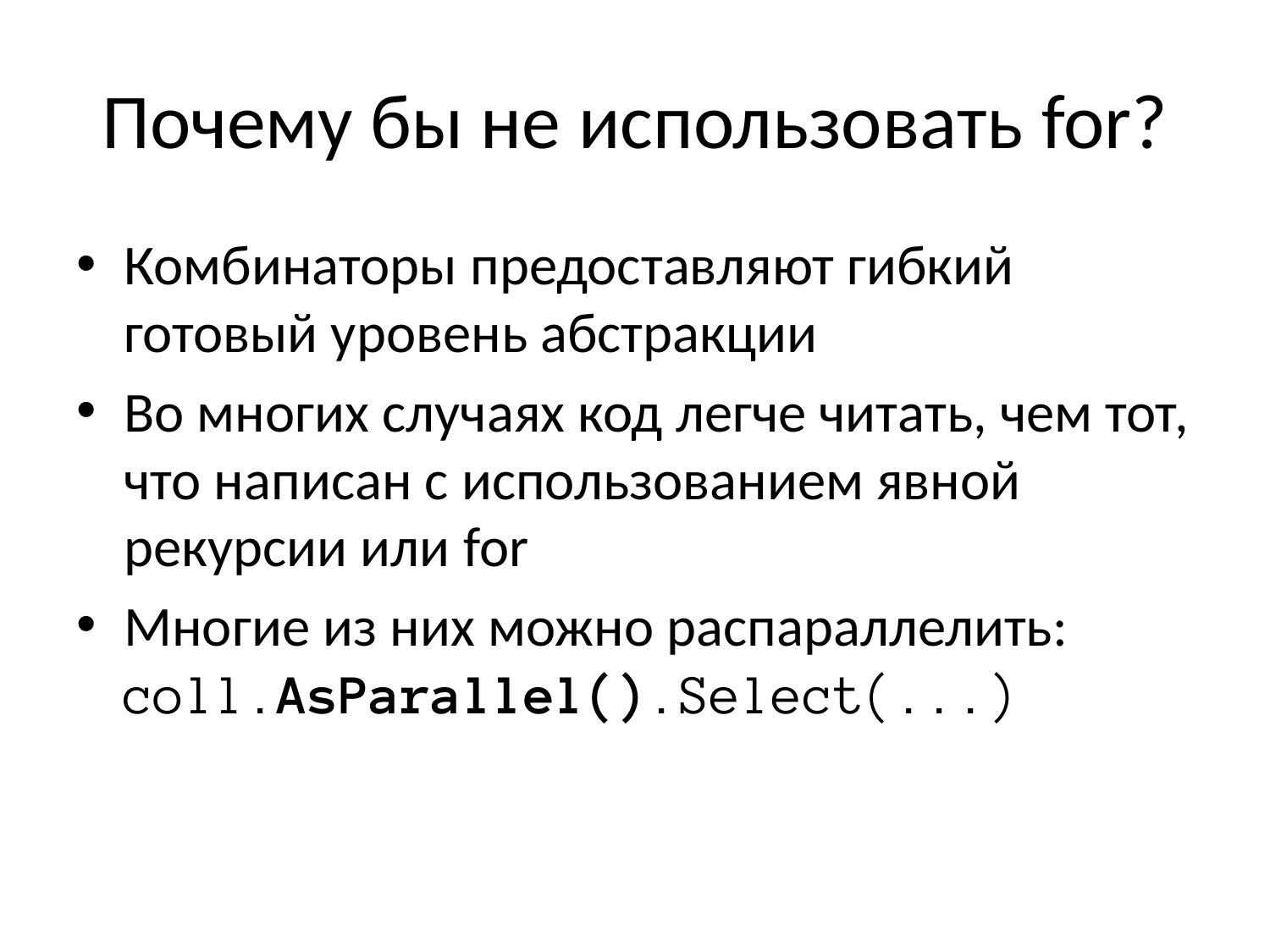

# Почему бы не использовать for?
Комбинаторы предоставляют гибкий готовый уровень абстракции
Во многих случаях код легче читать, чем тот, что написан с использованием явной рекурсии или for
Многие из них можно распараллелить: coll.AsParallel().Select(...)